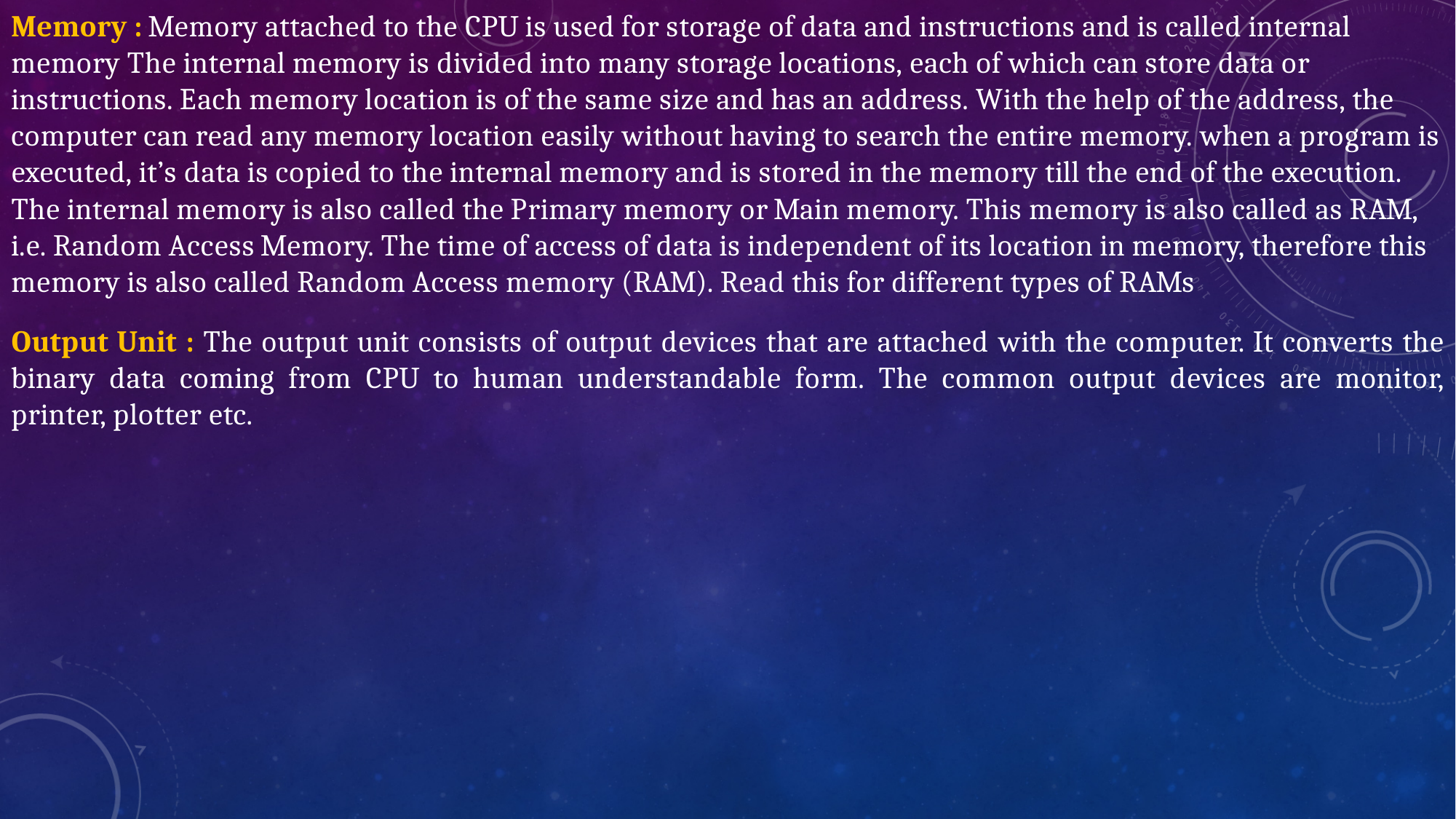

Memory : Memory attached to the CPU is used for storage of data and instructions and is called internal memory The internal memory is divided into many storage locations, each of which can store data or instructions. Each memory location is of the same size and has an address. With the help of the address, the computer can read any memory location easily without having to search the entire memory. when a program is executed, it’s data is copied to the internal memory and is stored in the memory till the end of the execution. The internal memory is also called the Primary memory or Main memory. This memory is also called as RAM, i.e. Random Access Memory. The time of access of data is independent of its location in memory, therefore this memory is also called Random Access memory (RAM). Read this for different types of RAMs
Output Unit : The output unit consists of output devices that are attached with the computer. It converts the binary data coming from CPU to human understandable form. The common output devices are monitor, printer, plotter etc.